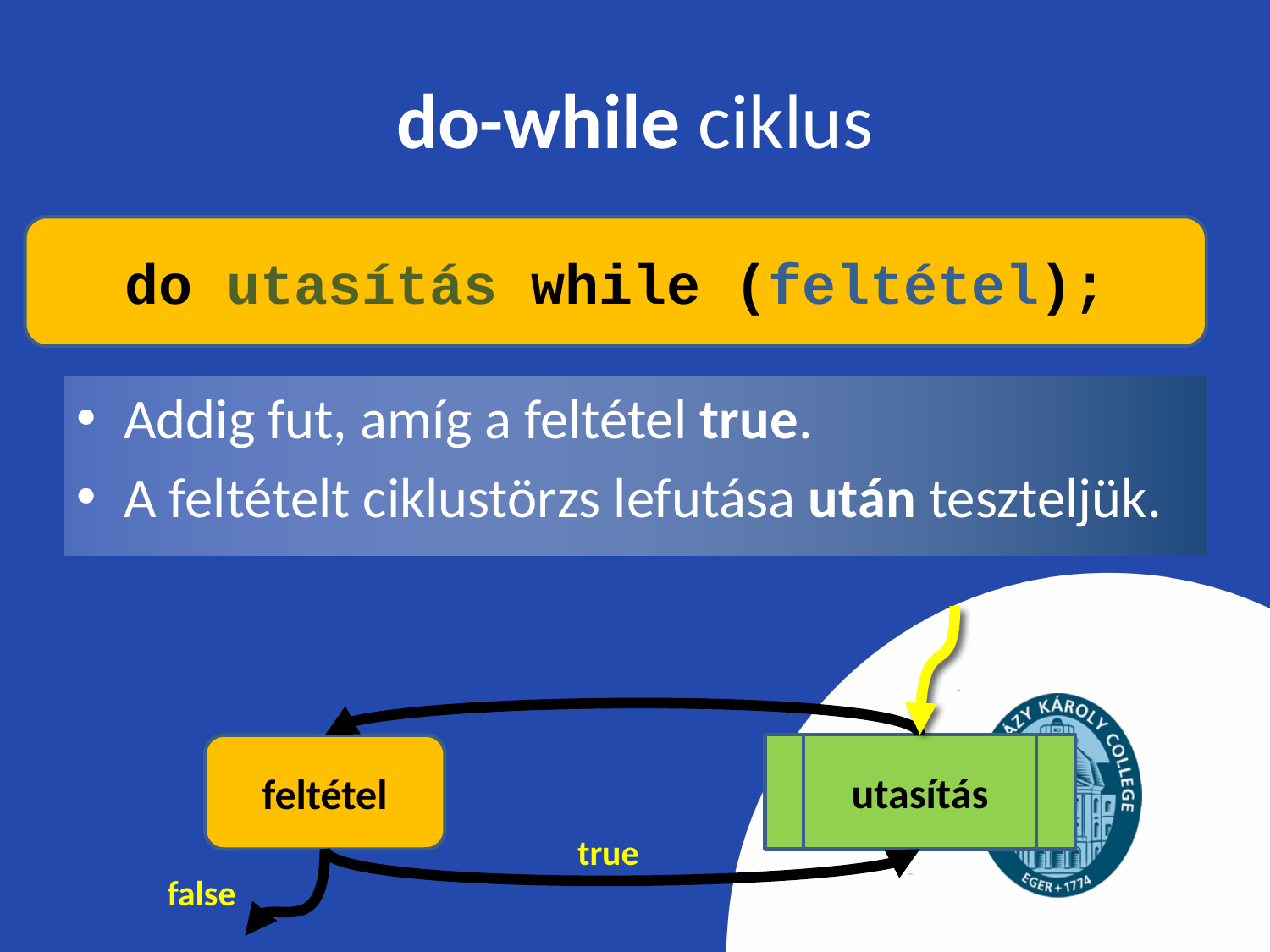

# do-while ciklus
do utasítás while (feltétel);
Addig fut, amíg a feltétel true.
A feltételt ciklustörzs lefutása után teszteljük.
utasítás
feltétel
true
false